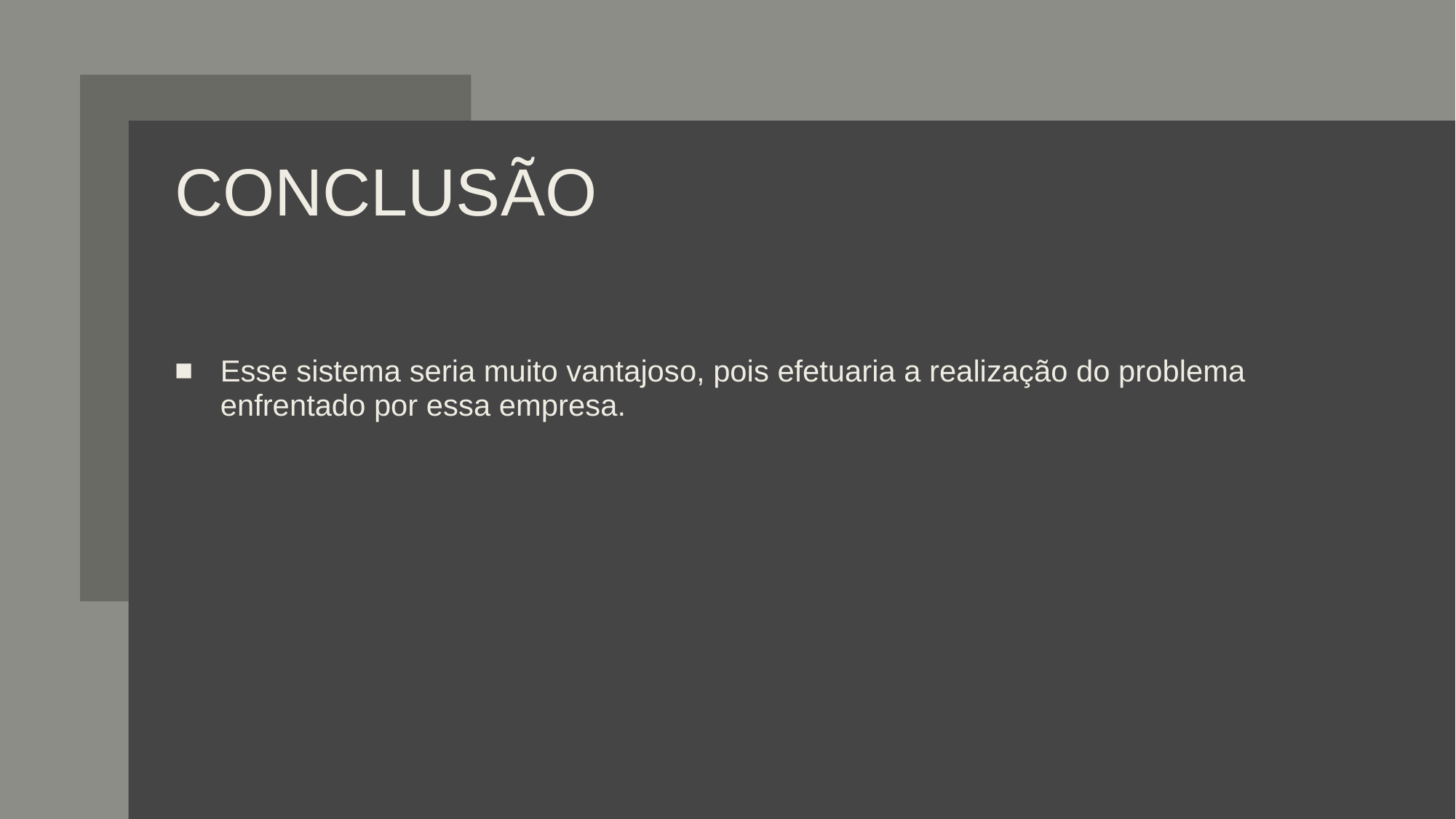

# CONCLUSÃO
Esse sistema seria muito vantajoso, pois efetuaria a realização do problema  enfrentado por essa empresa.